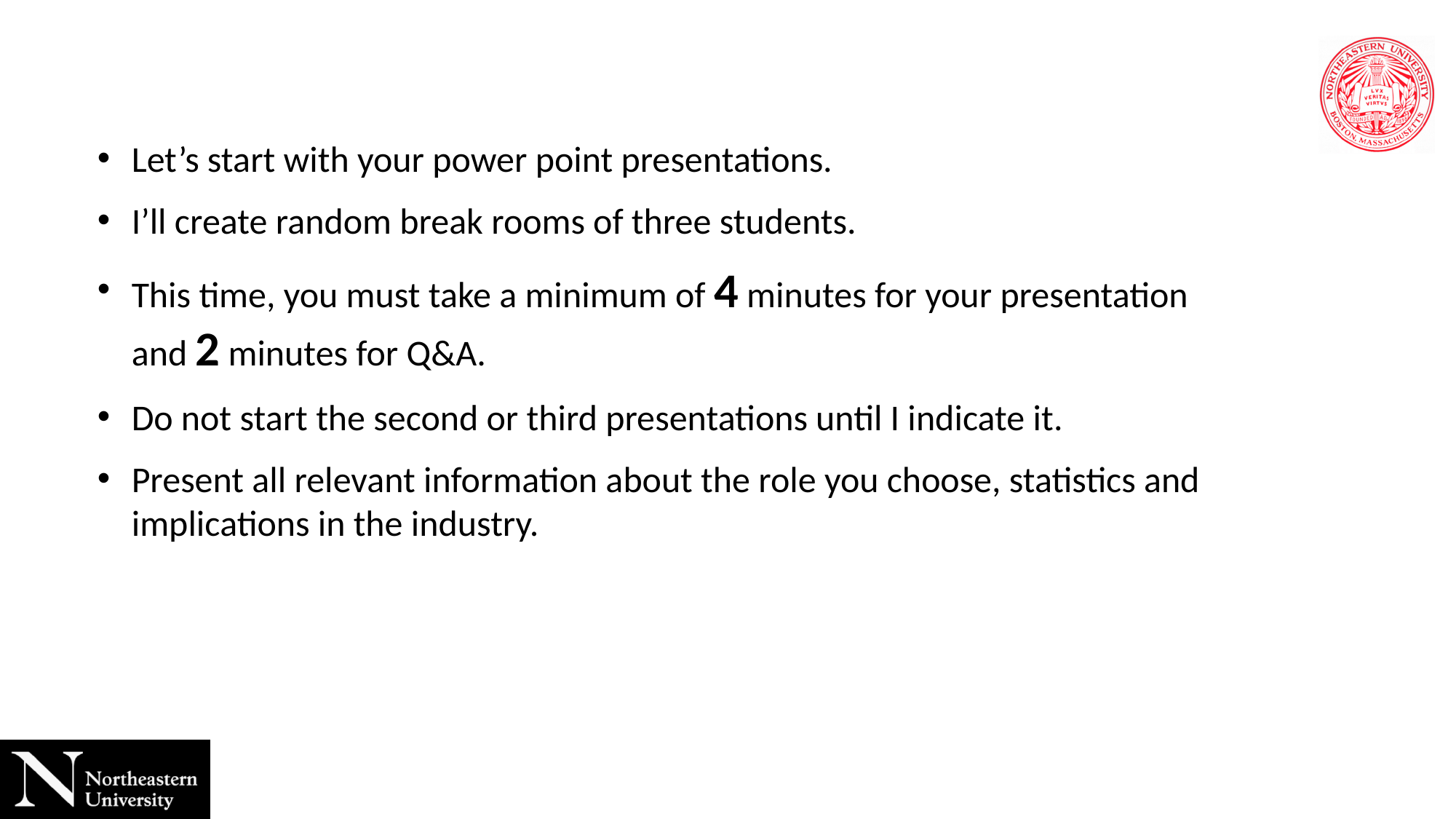

Let’s start with your power point presentations.
I’ll create random break rooms of three students.
This time, you must take a minimum of 4 minutes for your presentation and 2 minutes for Q&A.
Do not start the second or third presentations until I indicate it.
Present all relevant information about the role you choose, statistics and implications in the industry.